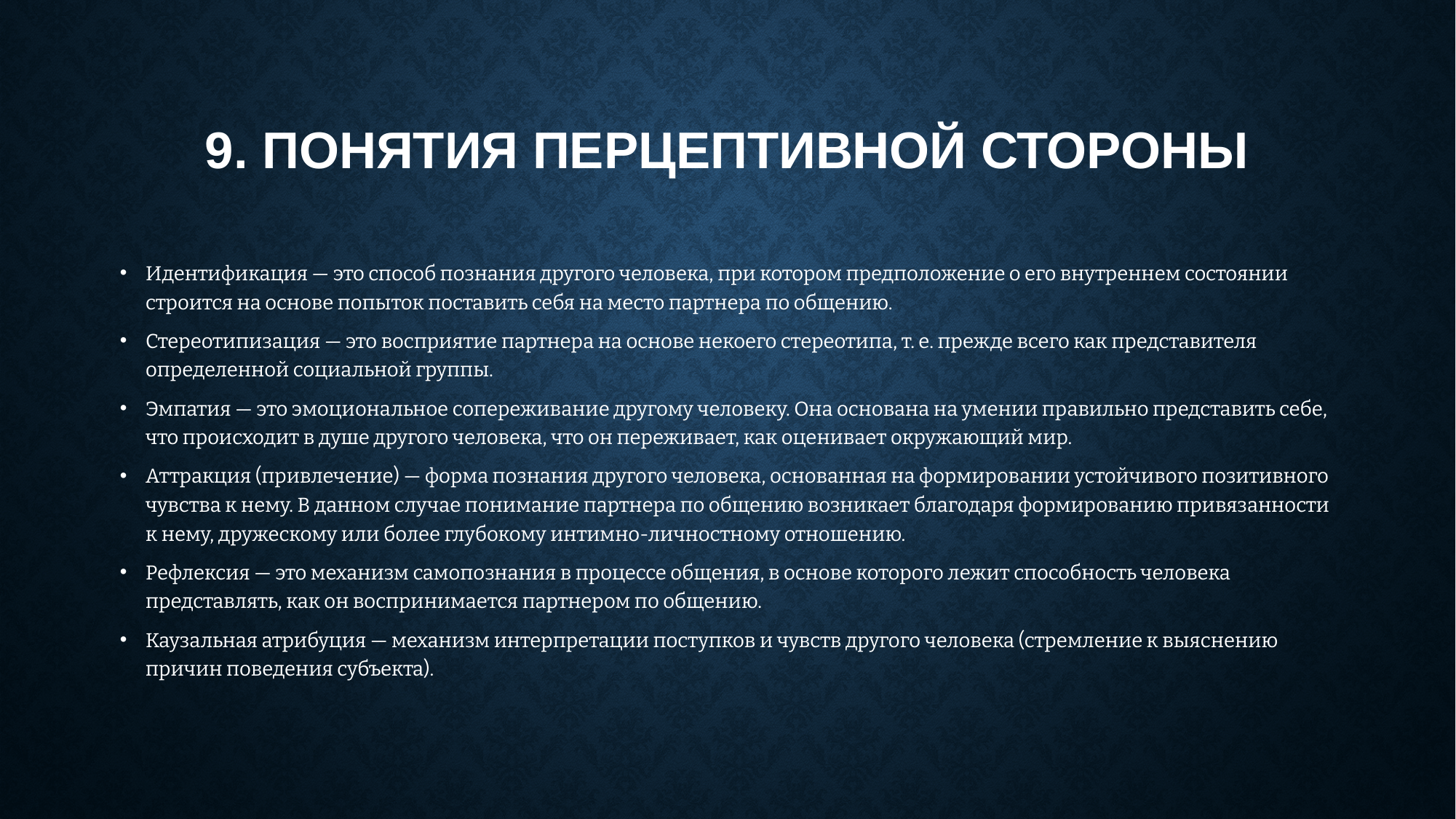

# 9. Понятия перцептивной стороны
Идентификация — это способ познания другого человека, при котором предположение о его внутреннем состоянии строится на основе попыток поставить себя на место партнера по общению.
Стереотипизация — это восприятие партнера на основе неко­его стереотипа, т. е. прежде всего как представителя определен­ной социальной группы.
Эмпатия — это эмоциональное сопереживание другому чело­веку. Она основана на умении правильно представить себе, что происходит в душе другого человека, что он переживает, как оце­нивает окружающий мир.
Аттракция (привлечение) — форма познания другого челове­ка, основанная на формировании устойчивого позитивного чувства к нему. В данном случае понимание партнера по общению возни­кает благодаря формированию привязанности к нему, дружеско­му или более глубокому интимно-личностному отношению.
Рефлексия — это механизм самопознания в процессе общения, в основе которого лежит способность человека представлять, как он воспринимается партнером по общению.
Каузальная атрибуция — механизм интерпретации поступков и чувств другого человека (стремление к выяснению причин по­ведения субъекта).